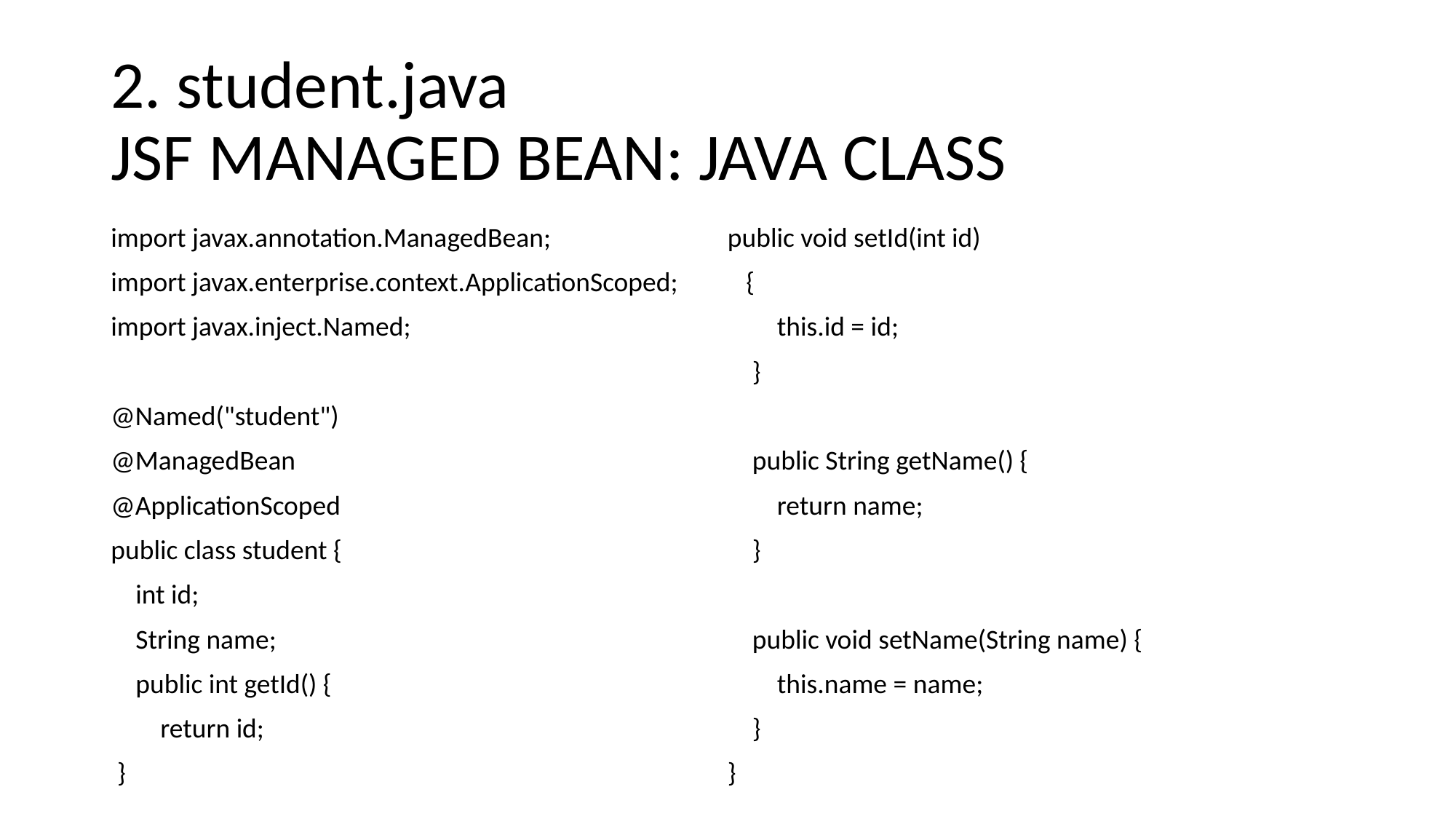

# 2. student.java JSF MANAGED BEAN: JAVA CLASS
import javax.annotation.ManagedBean;
import javax.enterprise.context.ApplicationScoped;
import javax.inject.Named;

@Named("student")
@ManagedBean
@ApplicationScoped
public class student {
    int id;
    String name;
    public int getId() {
        return id;
 }
public void setId(int id)
   {
        this.id = id;
    }

    public String getName() {
        return name;
    }

    public void setName(String name) {
        this.name = name;
    }
}